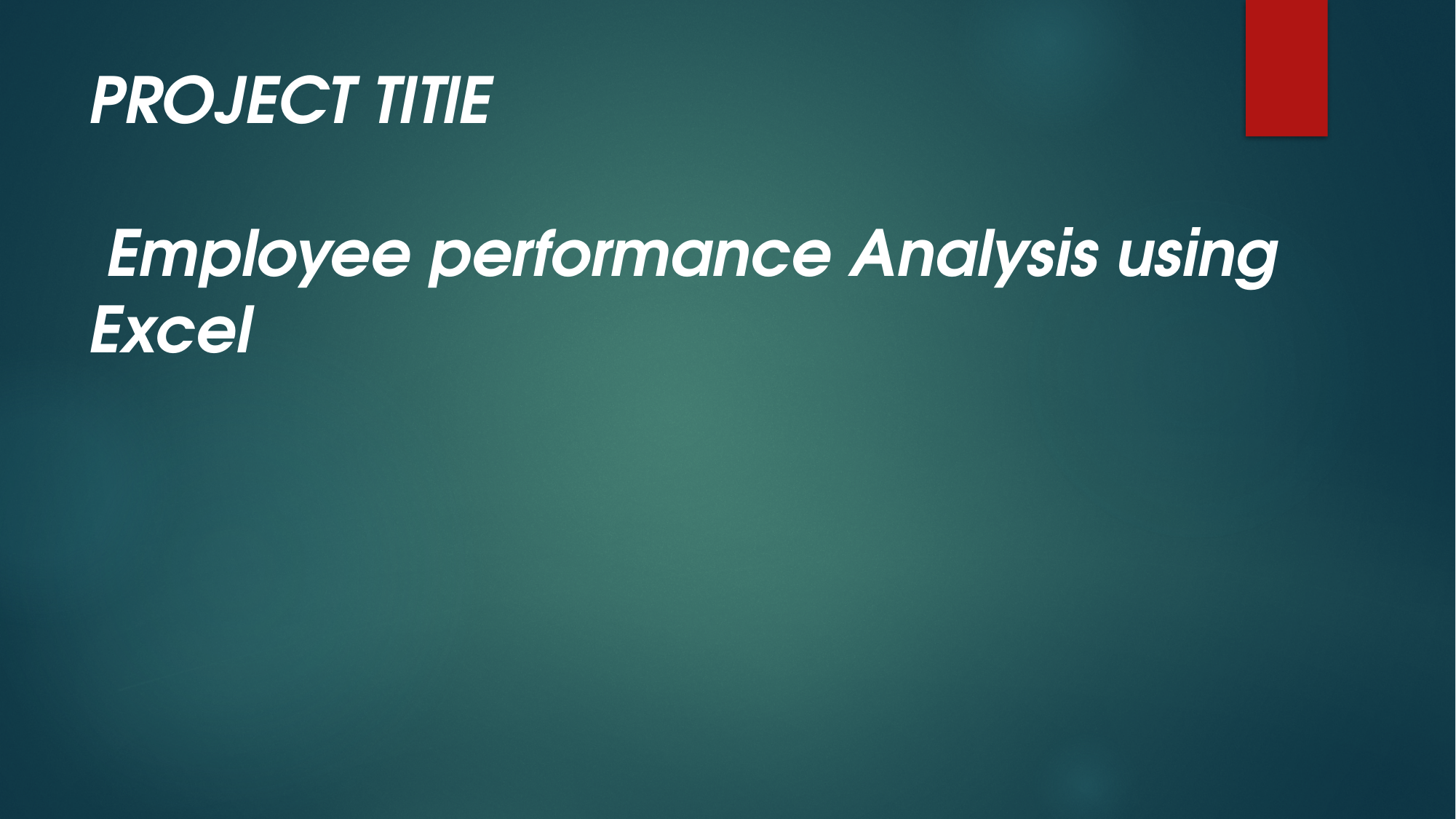

# PROJECT TITlE Employee performance Analysis using Excel